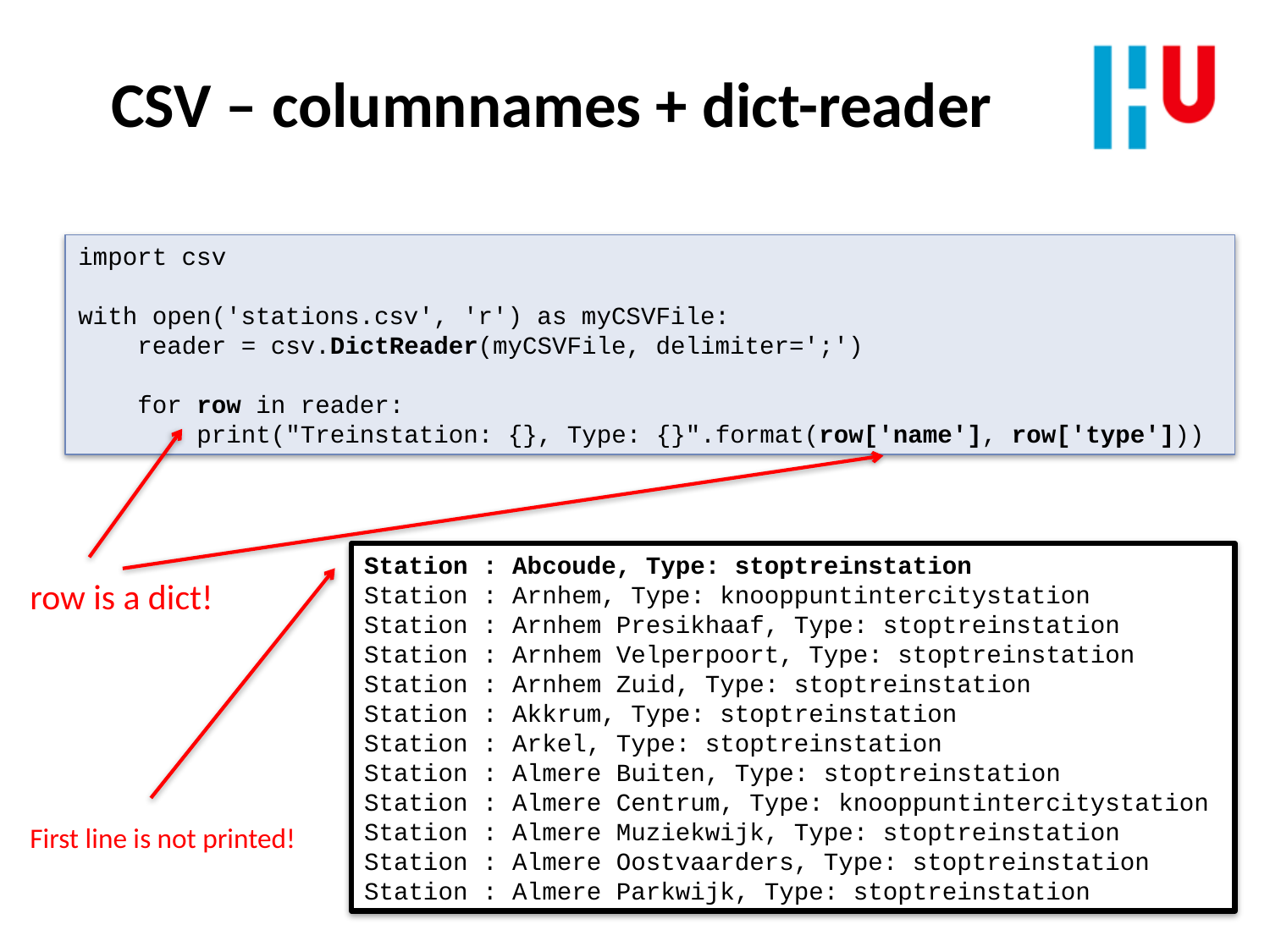

CSV – columnnames + dict-reader
import csv

with open('stations.csv', 'r') as myCSVFile:
    reader = csv.DictReader(myCSVFile, delimiter=';')

    for row in reader:
        print("Treinstation: {}, Type: {}".format(row['name'], row['type']))
Station : Abcoude, Type: stoptreinstation
Station : Arnhem, Type: knooppuntintercitystation
Station : Arnhem Presikhaaf, Type: stoptreinstation
Station : Arnhem Velperpoort, Type: stoptreinstation
Station : Arnhem Zuid, Type: stoptreinstation
Station : Akkrum, Type: stoptreinstation
Station : Arkel, Type: stoptreinstation
Station : Almere Buiten, Type: stoptreinstation
Station : Almere Centrum, Type: knooppuntintercitystation
Station : Almere Muziekwijk, Type: stoptreinstation
Station : Almere Oostvaarders, Type: stoptreinstation
Station : Almere Parkwijk, Type: stoptreinstation
row is a dict!
First line is not printed!